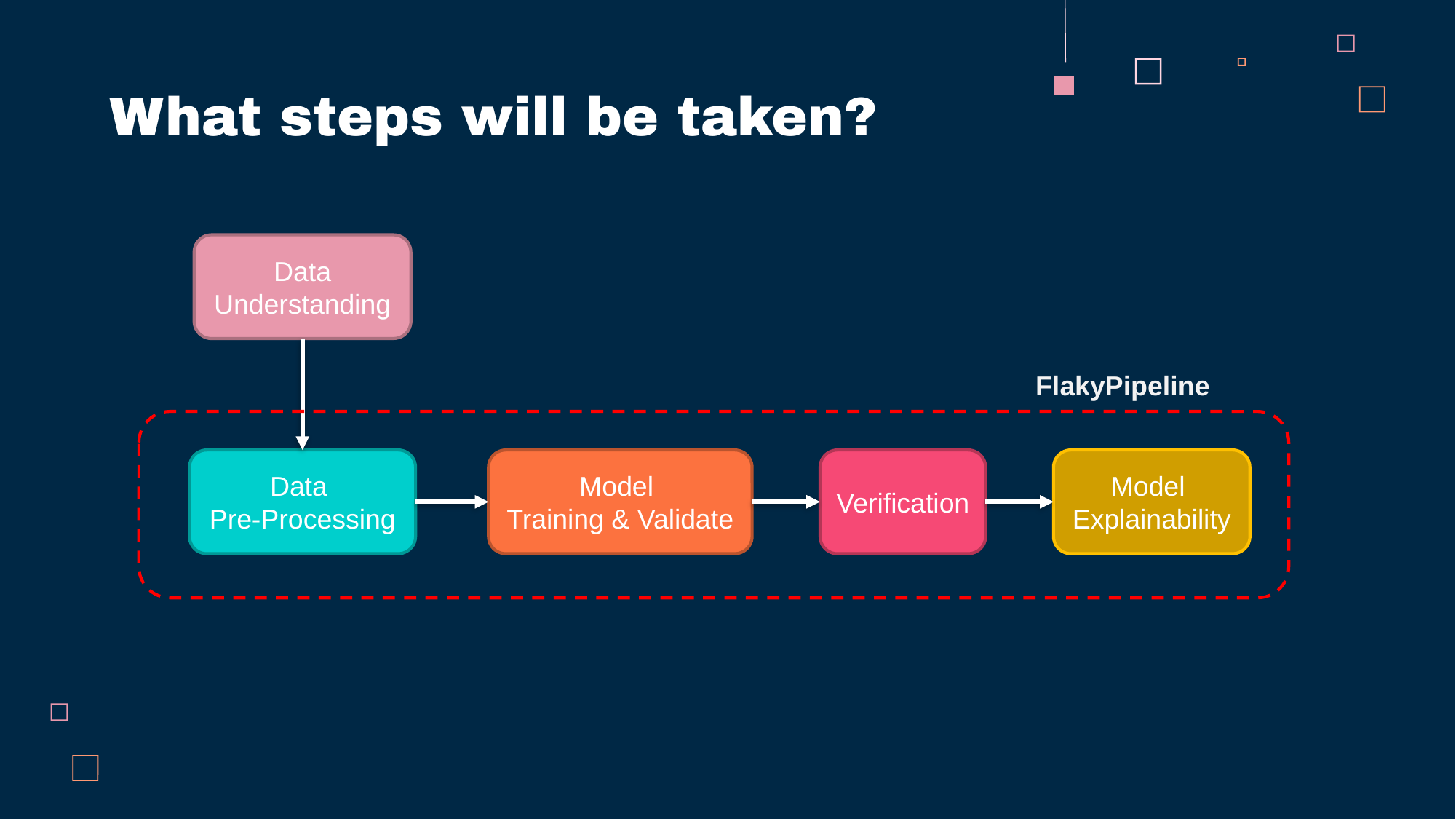

# What steps will be taken?
Data Understanding
FlakyPipeline

Data
Pre-Processing
Model
Training & Validate
Verification
Model
Explainability